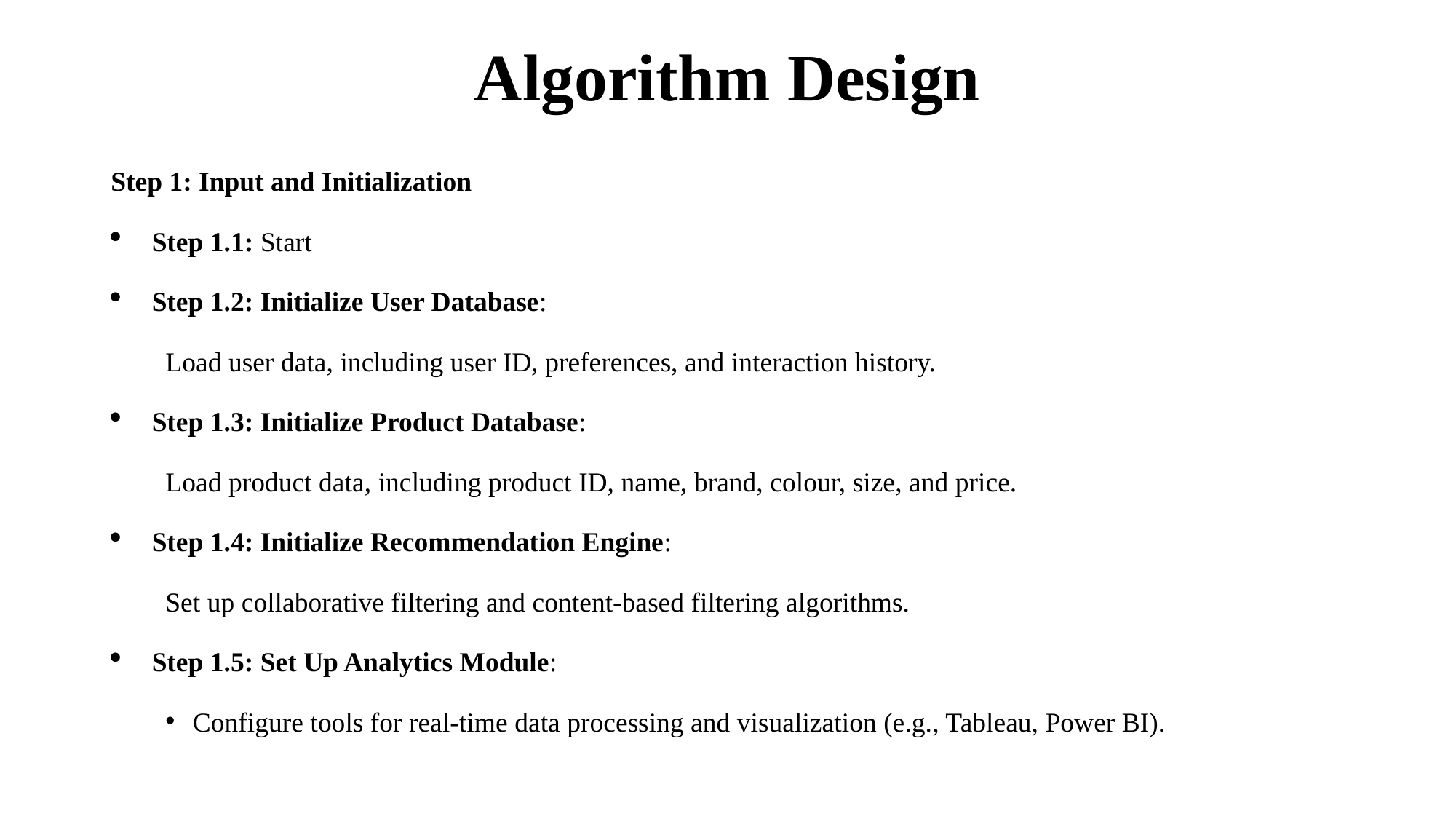

# Algorithm Design
Step 1: Input and Initialization
Step 1.1: Start
Step 1.2: Initialize User Database:
Load user data, including user ID, preferences, and interaction history.
Step 1.3: Initialize Product Database:
Load product data, including product ID, name, brand, colour, size, and price.
Step 1.4: Initialize Recommendation Engine:
Set up collaborative filtering and content-based filtering algorithms.
Step 1.5: Set Up Analytics Module:
Configure tools for real-time data processing and visualization (e.g., Tableau, Power BI).